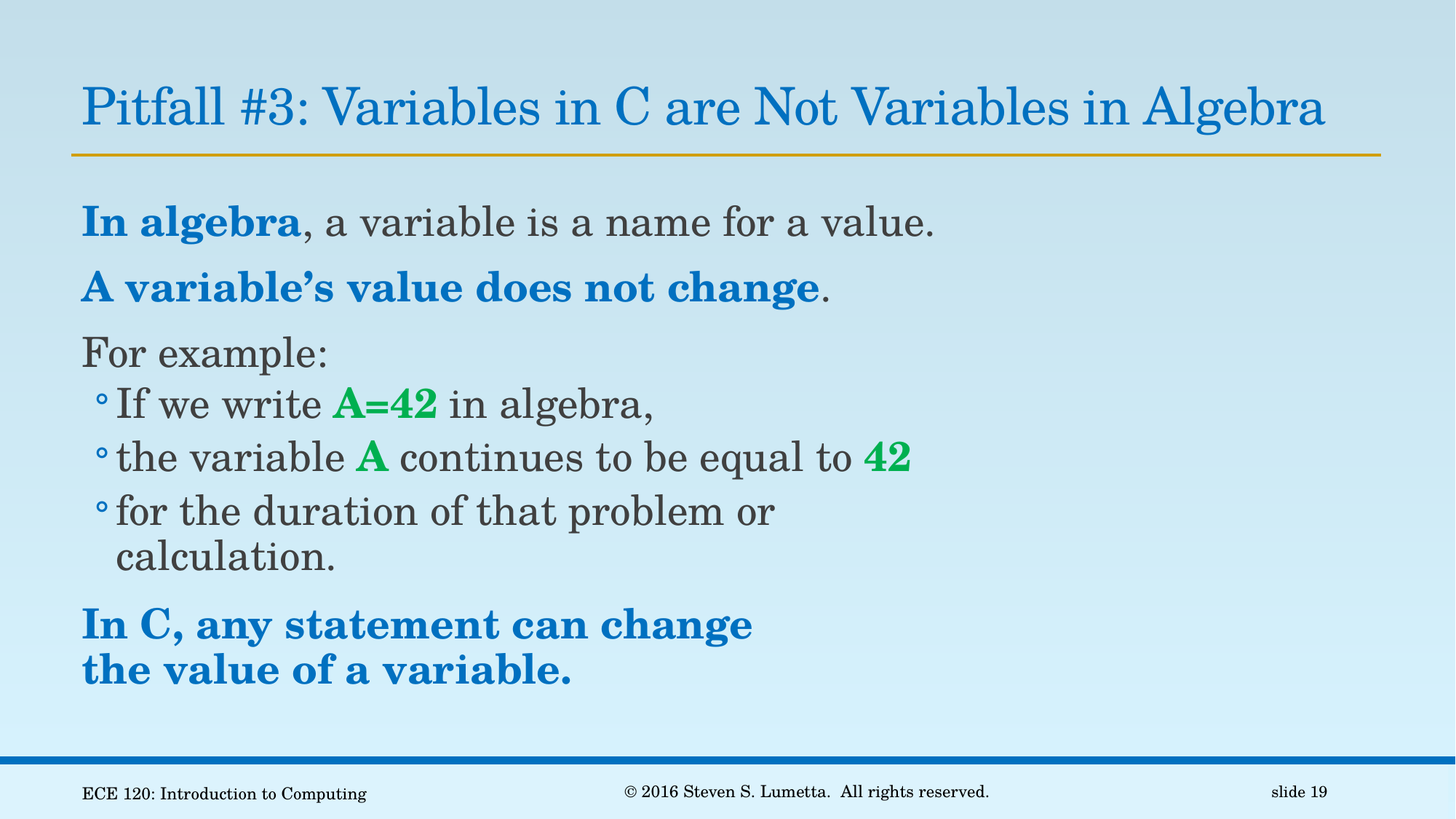

# Pitfall #3: Variables in C are Not Variables in Algebra
In algebra, a variable is a name for a value.
A variable’s value does not change.
For example:
If we write A=42 in algebra,
the variable A continues to be equal to 42
for the duration of that problem or calculation.
In C, any statement can change
the value of a variable.
ECE 120: Introduction to Computing
© 2016 Steven S. Lumetta.  All rights reserved.
slide 19